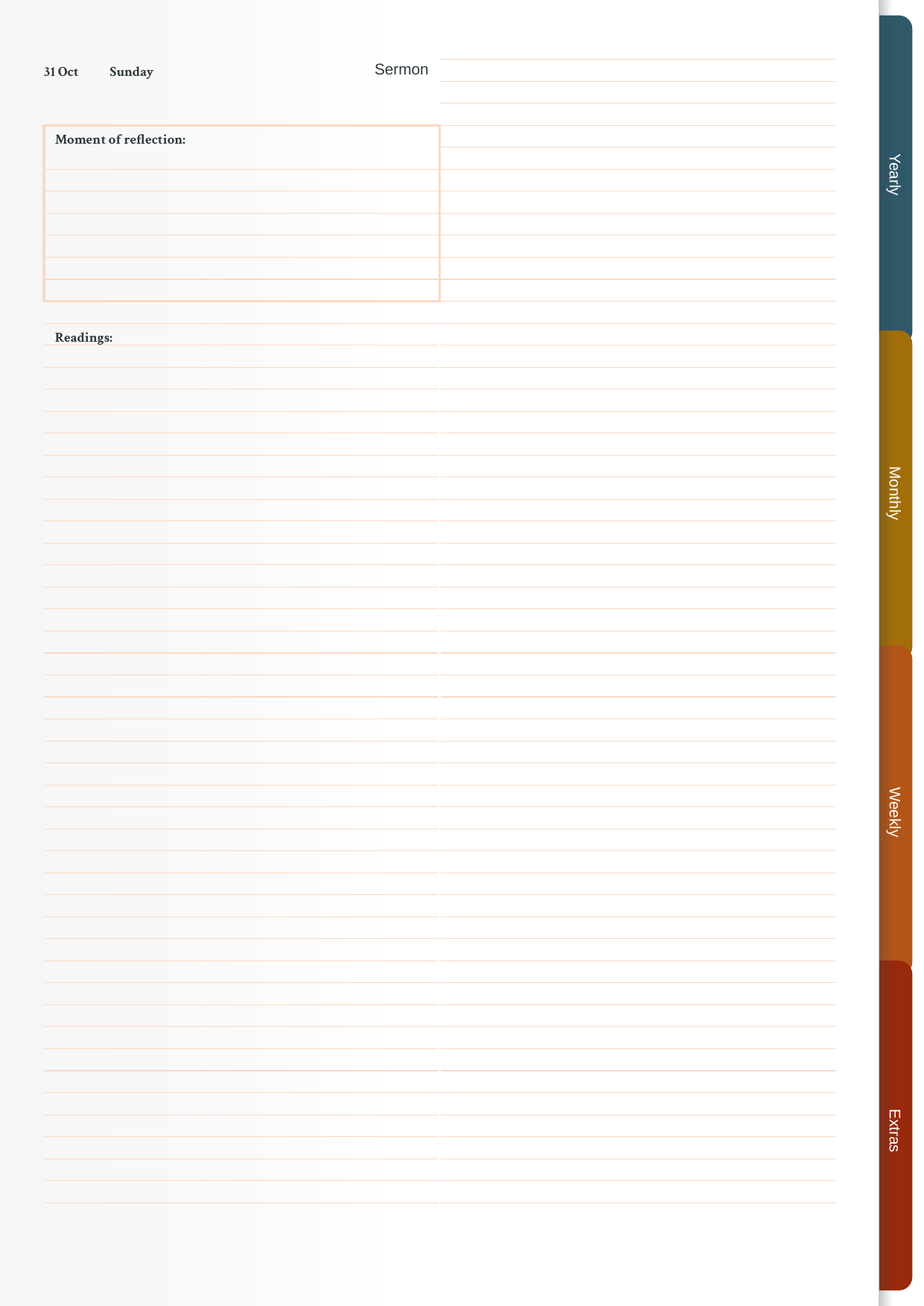

# 31October
Yearly
31 Oct
Sunday
Sermon
Monthly
Weekly
Extras